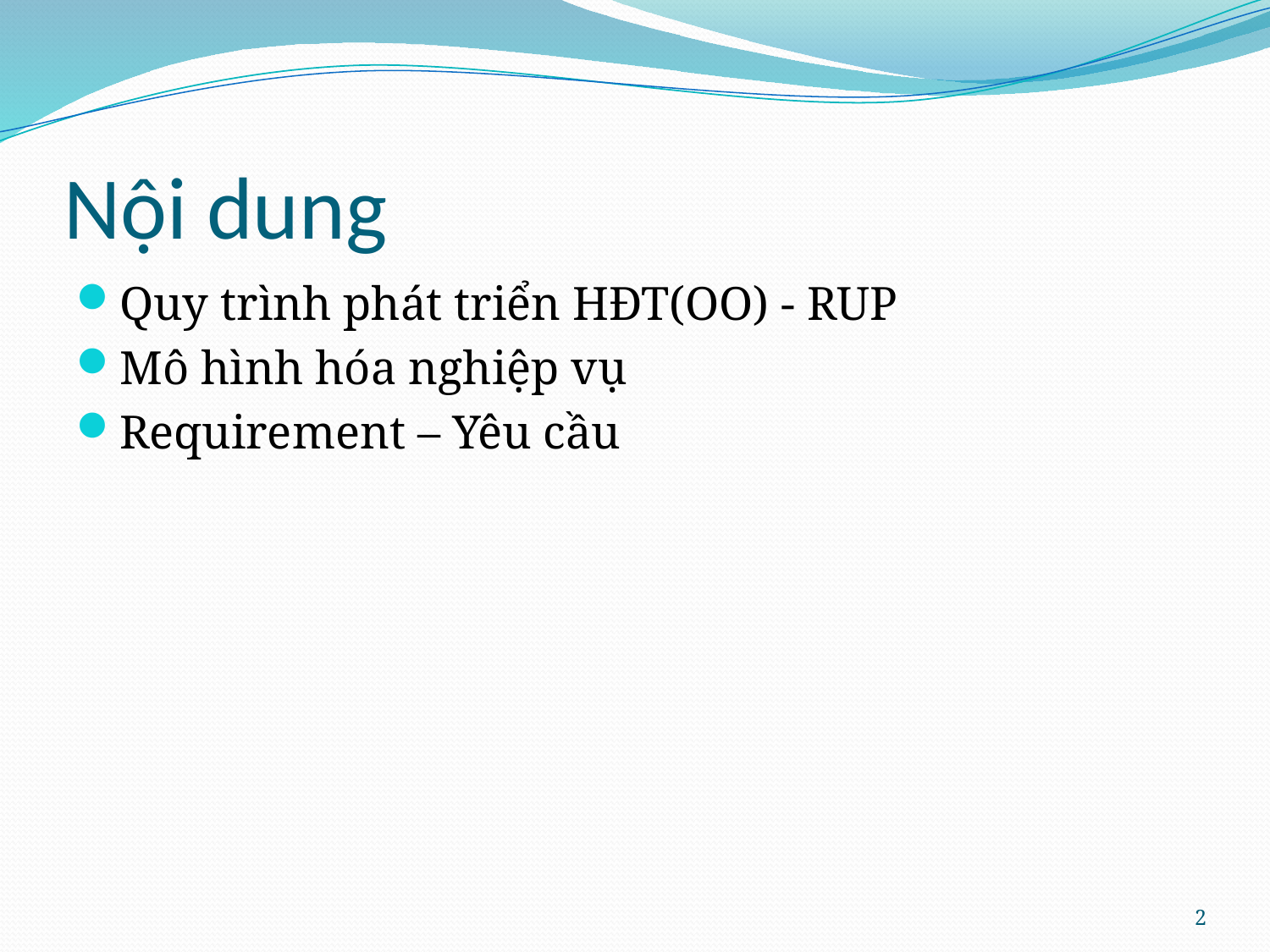

# Nội dung
Quy trình phát triển HĐT(OO) - RUP
Mô hình hóa nghiệp vụ
Requirement – Yêu cầu

2